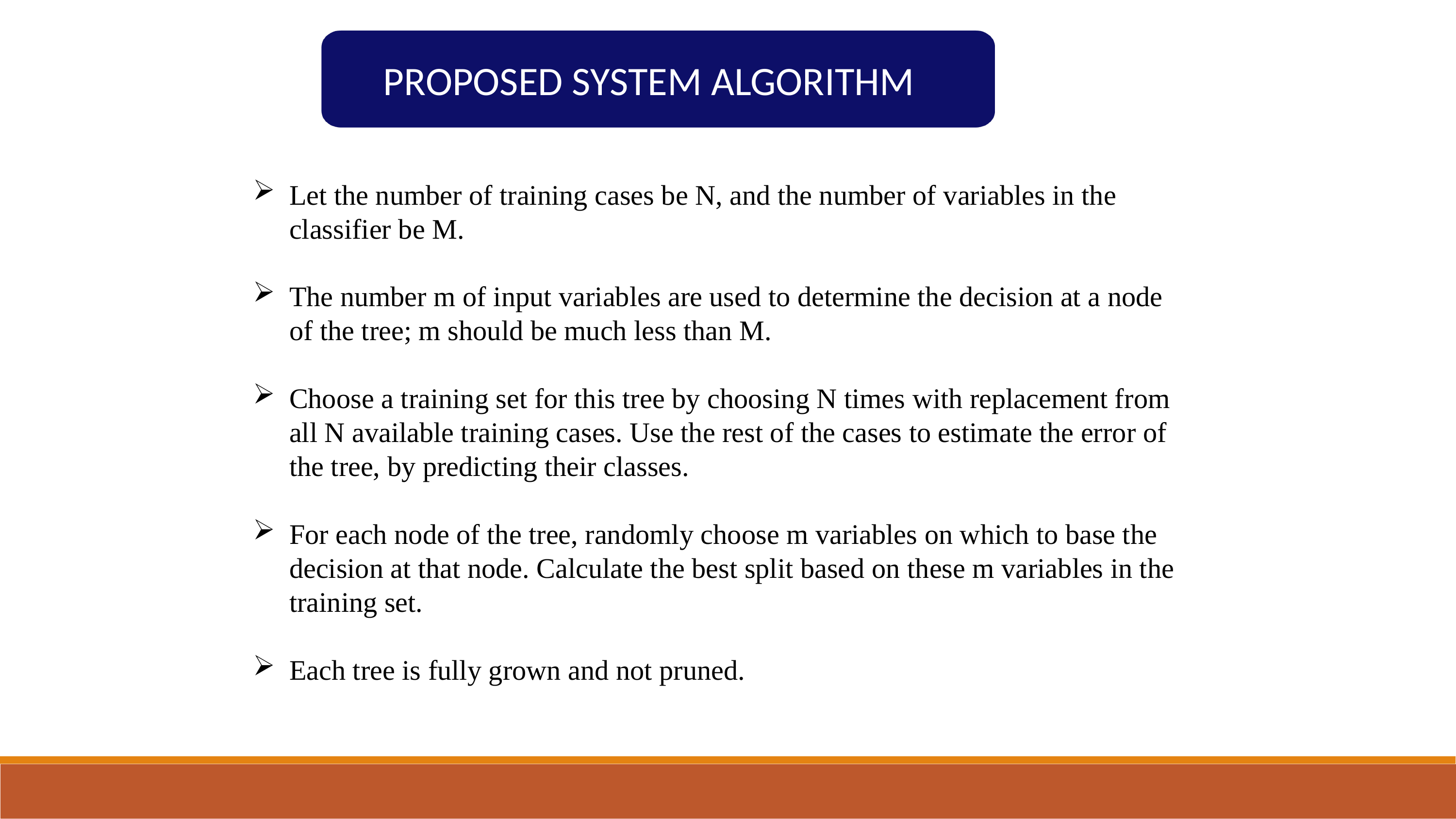

PROPOSED SYSTEM ALGORITHM
Let the number of training cases be N, and the number of variables in the classifier be M.

The number m of input variables are used to determine the decision at a node of the tree; m should be much less than M.

Choose a training set for this tree by choosing N times with replacement from all N available training cases. Use the rest of the cases to estimate the error of the tree, by predicting their classes.

For each node of the tree, randomly choose m variables on which to base the decision at that node. Calculate the best split based on these m variables in the training set.

Each tree is fully grown and not pruned.